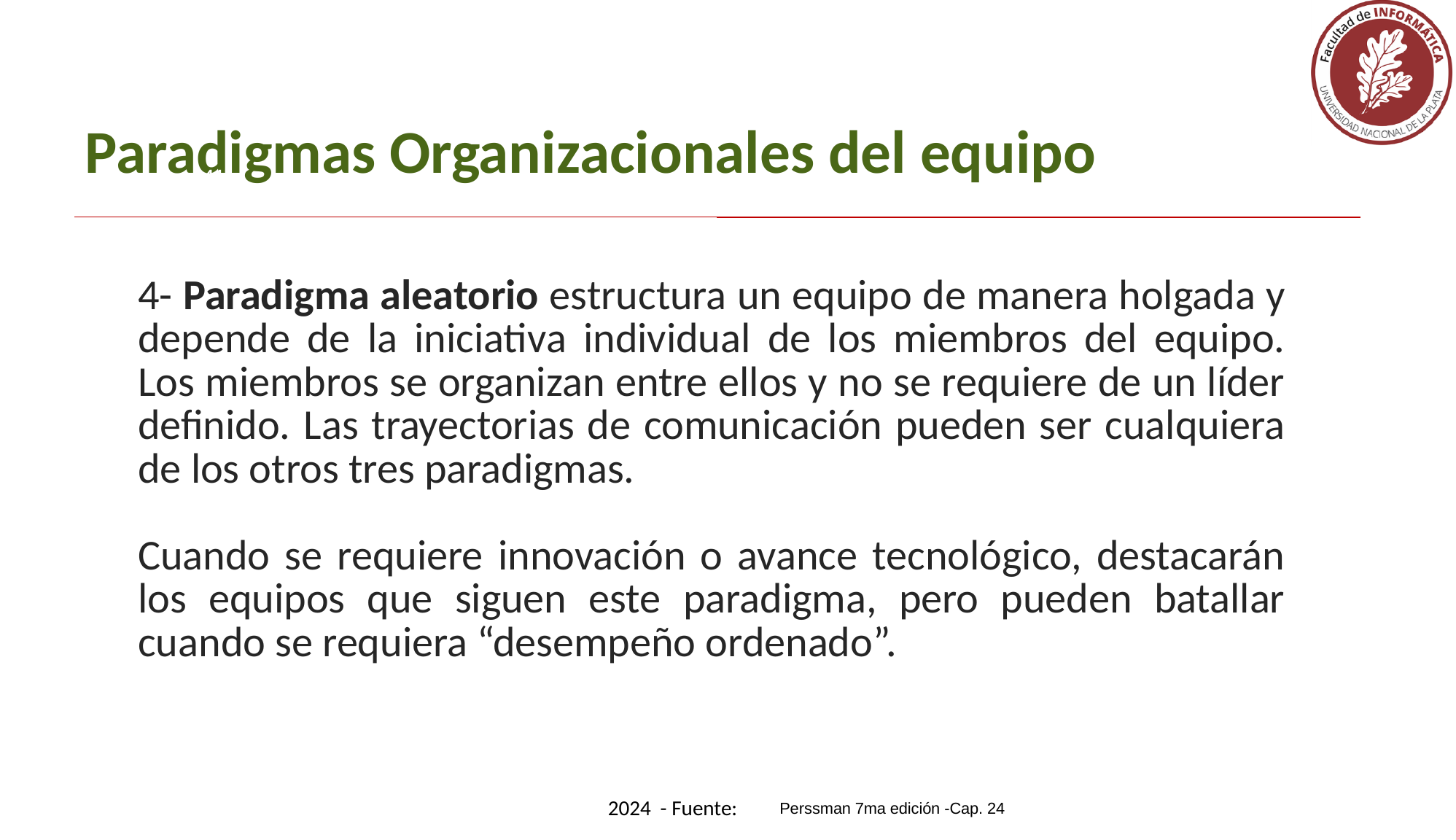

Paradigmas Organizacionales del equipo
44
4- Paradigma aleatorio estructura un equipo de manera holgada y depende de la iniciativa individual de los miembros del equipo. Los miembros se organizan entre ellos y no se requiere de un líder definido. Las trayectorias de comunicación pueden ser cualquiera de los otros tres paradigmas.

Cuando se requiere innovación o avance tecnológico, destacarán los equipos que siguen este paradigma, pero pueden batallar cuando se requiera “desempeño ordenado”.

Perssman 7ma edición -Cap. 24